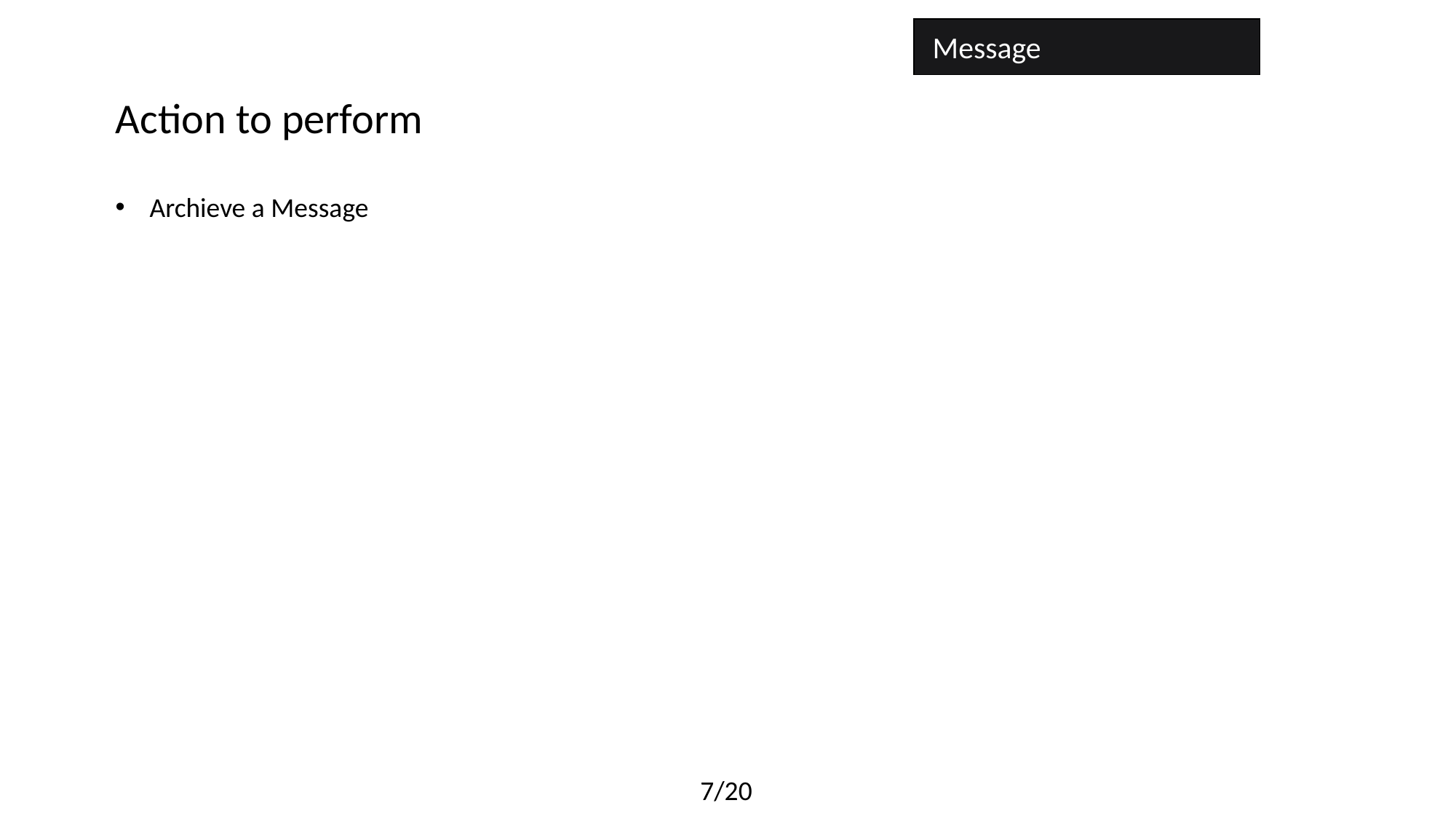

Message
Action to perform

Archieve a Message
7/20